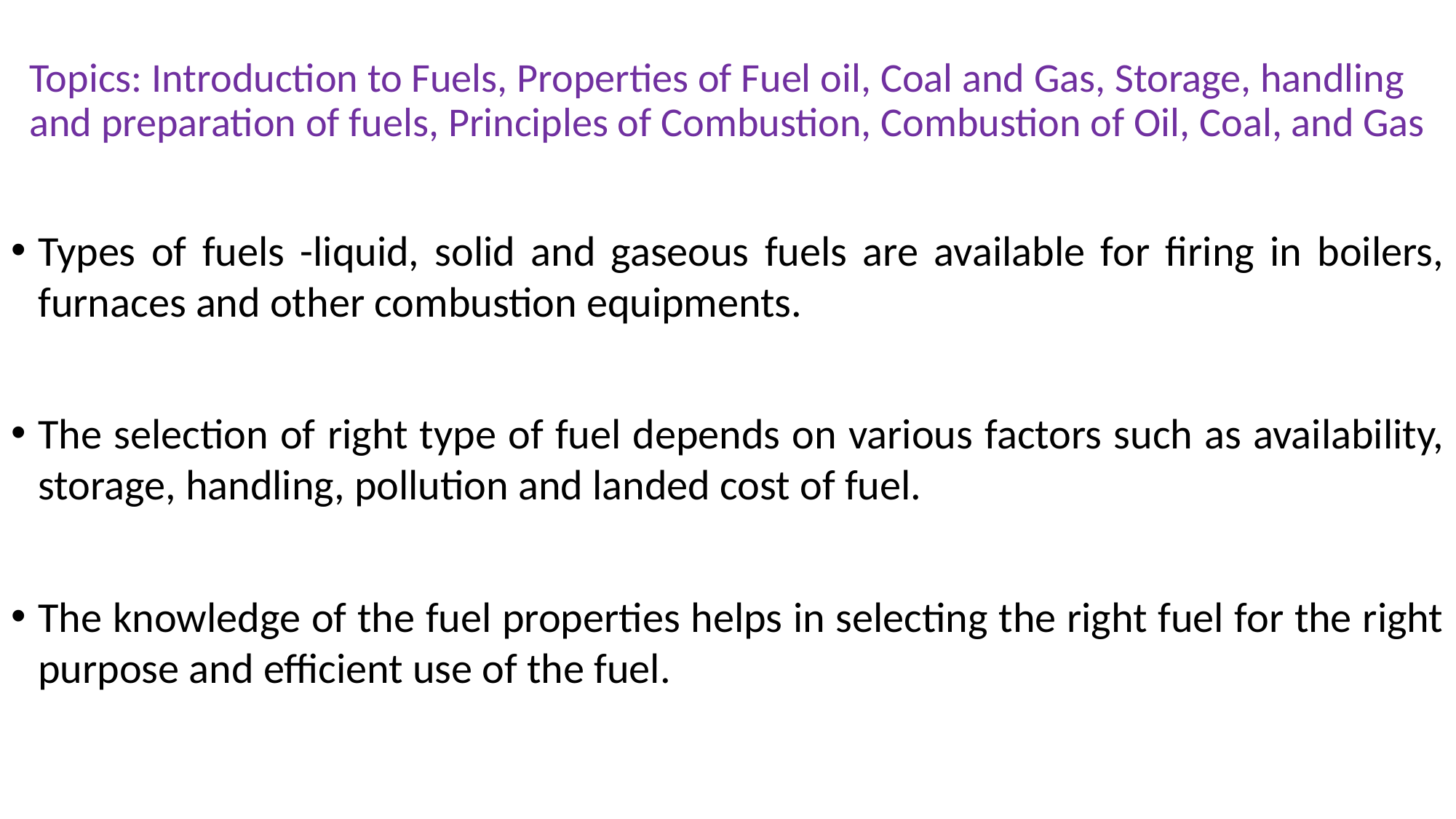

# Topics: Introduction to Fuels, Properties of Fuel oil, Coal and Gas, Storage, handling and preparation of fuels, Principles of Combustion, Combustion of Oil, Coal, and Gas
Types of fuels -liquid, solid and gaseous fuels are available for firing in boilers, furnaces and other combustion equipments.

The selection of right type of fuel depends on various factors such as availability, storage, handling, pollution and landed cost of fuel.

The knowledge of the fuel properties helps in selecting the right fuel for the right purpose and efficient use of the fuel.